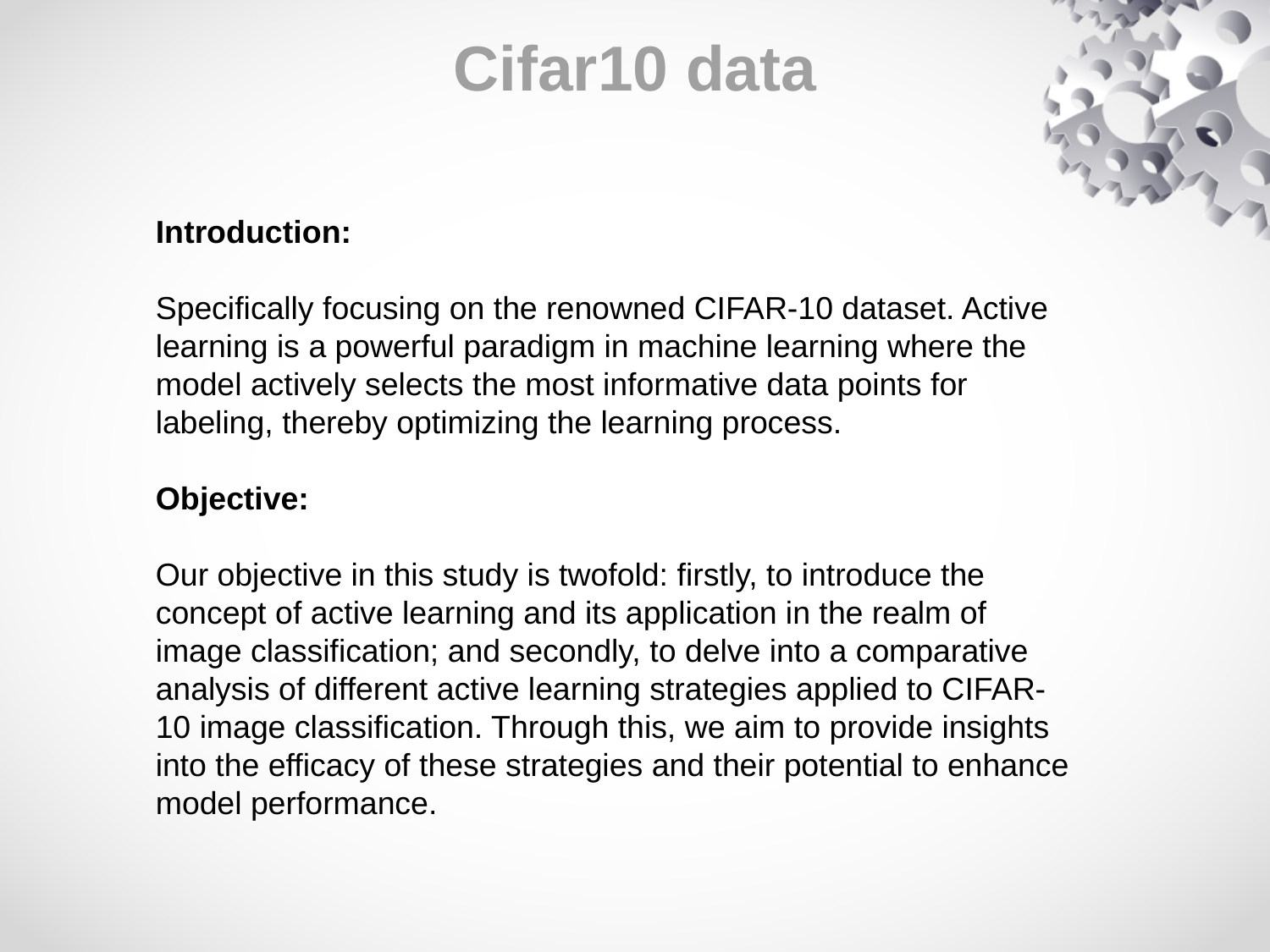

Cifar10 data
Introduction:

Specifically focusing on the renowned CIFAR-10 dataset. Active learning is a powerful paradigm in machine learning where the model actively selects the most informative data points for labeling, thereby optimizing the learning process.

Objective:

Our objective in this study is twofold: firstly, to introduce the concept of active learning and its application in the realm of image classification; and secondly, to delve into a comparative analysis of different active learning strategies applied to CIFAR-10 image classification. Through this, we aim to provide insights into the efficacy of these strategies and their potential to enhance model performance.